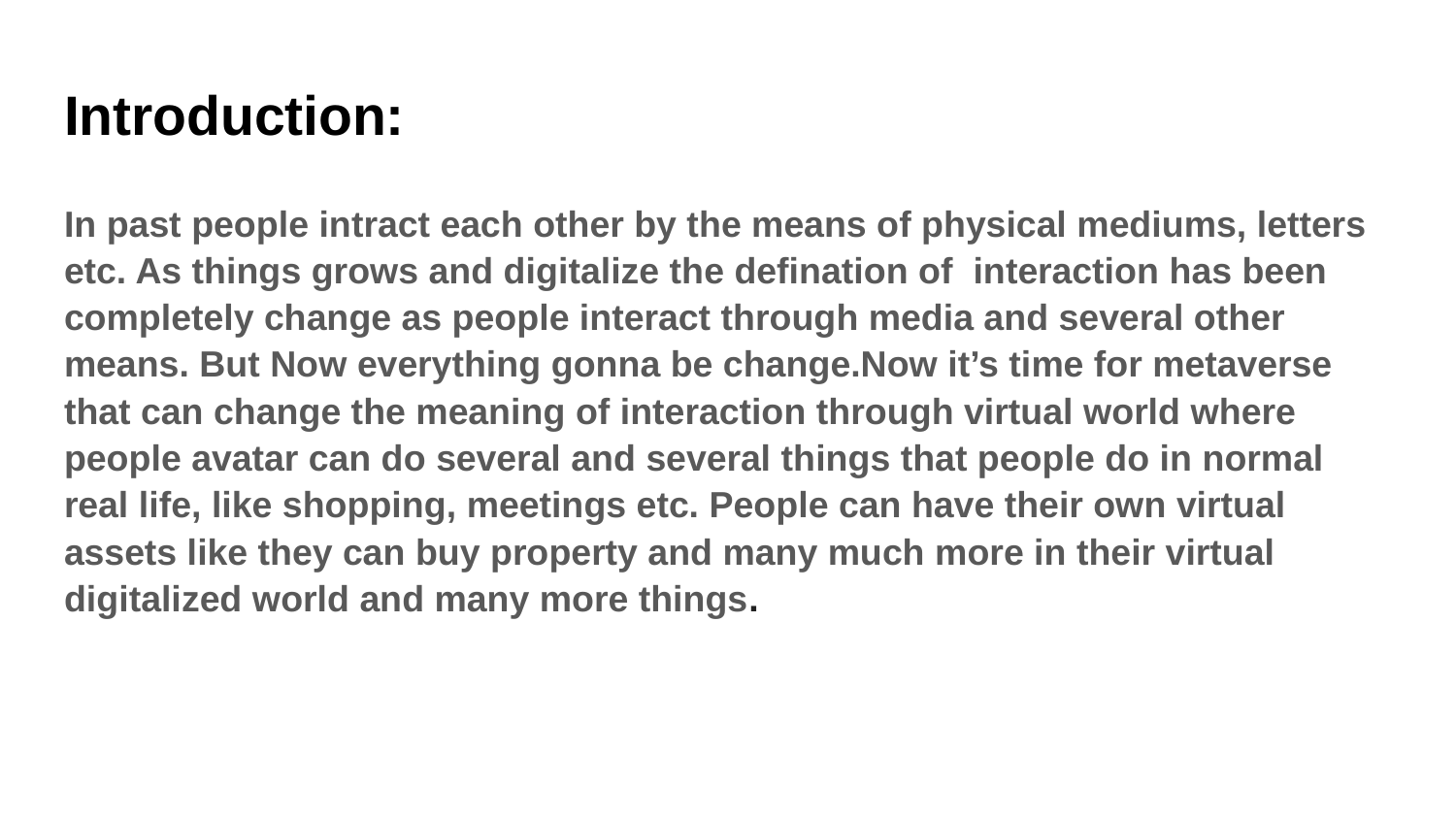

# Introduction:
In past people intract each other by the means of physical mediums, letters etc. As things grows and digitalize the defination of  interaction has been completely change as people interact through media and several other means. But Now everything gonna be change.Now it’s time for metaverse that can change the meaning of interaction through virtual world where people avatar can do several and several things that people do in normal real life, like shopping, meetings etc. People can have their own virtual assets like they can buy property and many much more in their virtual digitalized world and many more things.